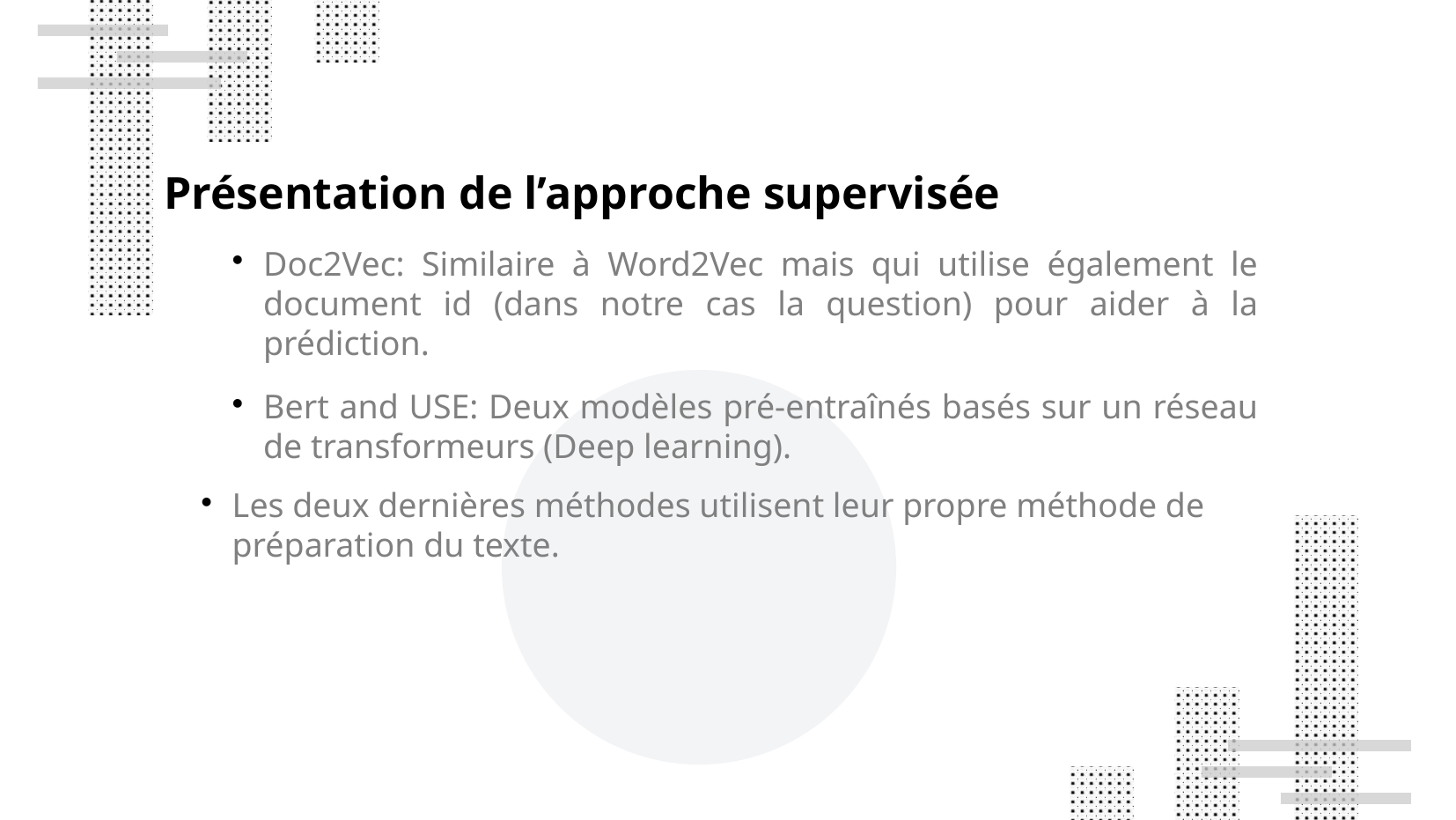

Présentation de l’approche supervisée
Doc2Vec: Similaire à Word2Vec mais qui utilise également le document id (dans notre cas la question) pour aider à la prédiction.
Bert and USE: Deux modèles pré-entraînés basés sur un réseau de transformeurs (Deep learning).
Les deux dernières méthodes utilisent leur propre méthode de préparation du texte.